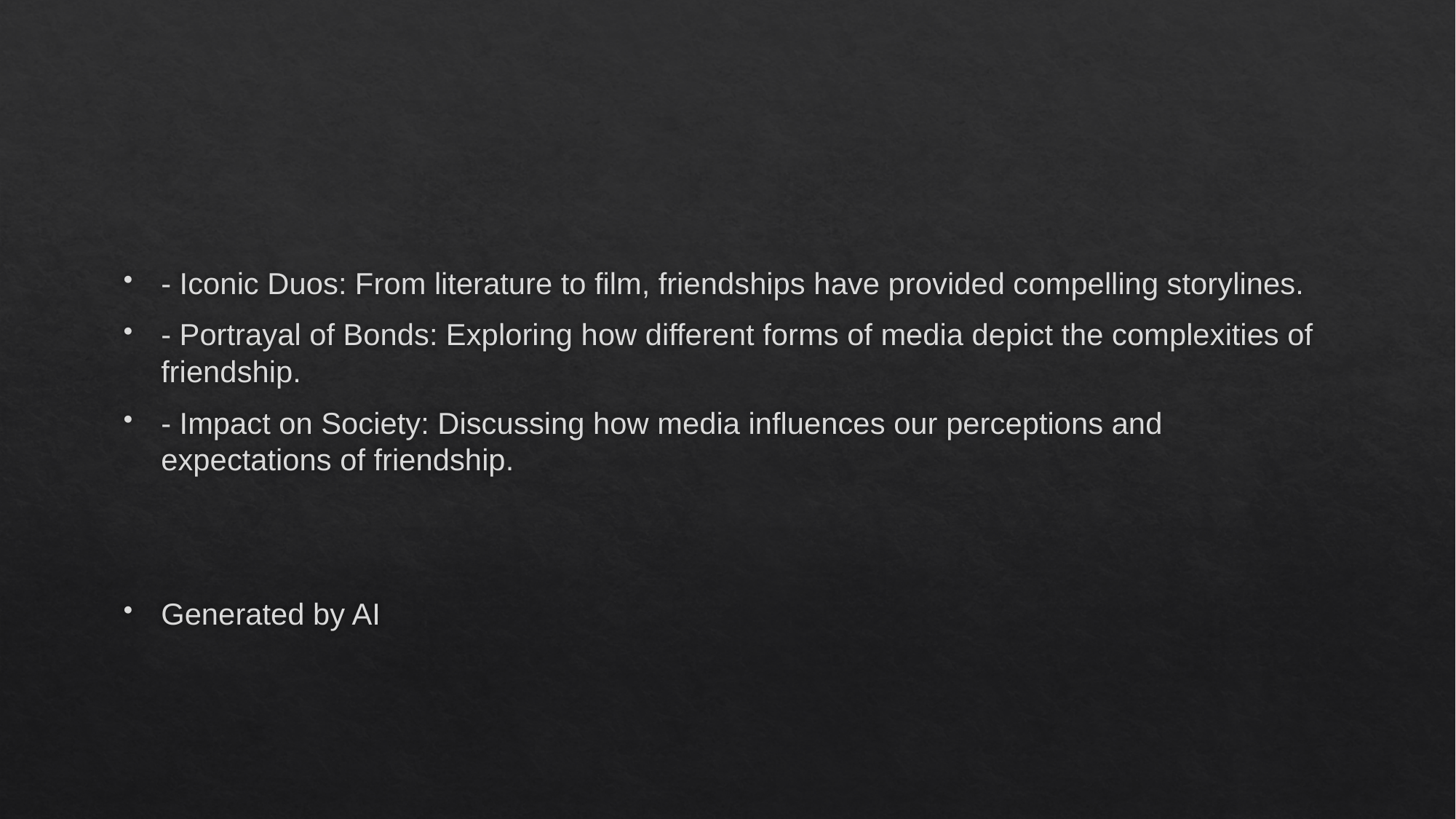

#

- Iconic Duos: From literature to film, friendships have provided compelling storylines.
- Portrayal of Bonds: Exploring how different forms of media depict the complexities of friendship.
- Impact on Society: Discussing how media influences our perceptions and expectations of friendship.

Generated by AI